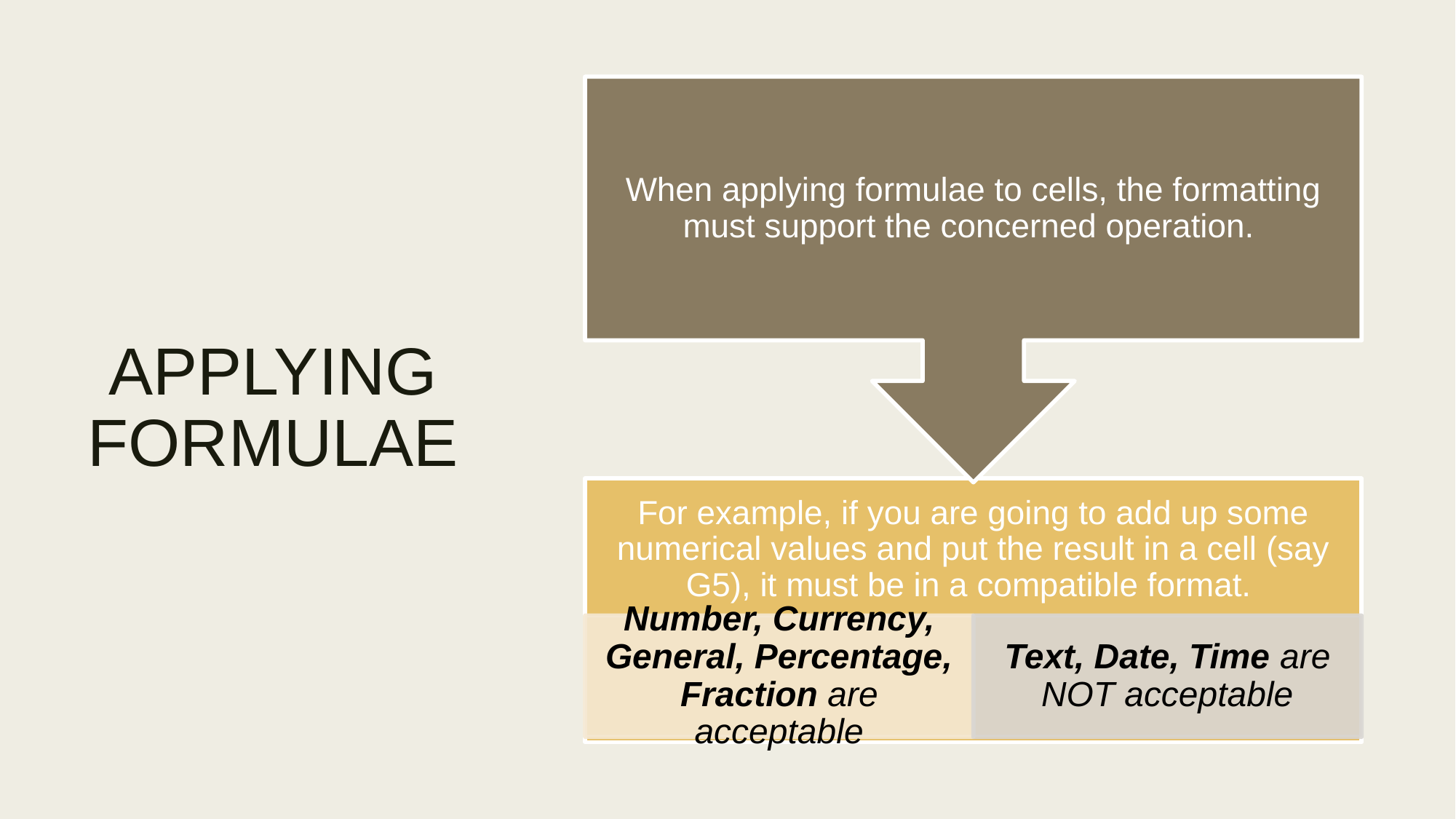

# APPLYING FORMULAE
For example, if you are going to add up some numerical values and put the result in a cell (say G5), it must be in a compatible format.
Number, Currency, General, Percentage, Fraction are acceptable
Text, Date, Time are NOT acceptable
When applying formulae to cells, the formatting must support the concerned operation.